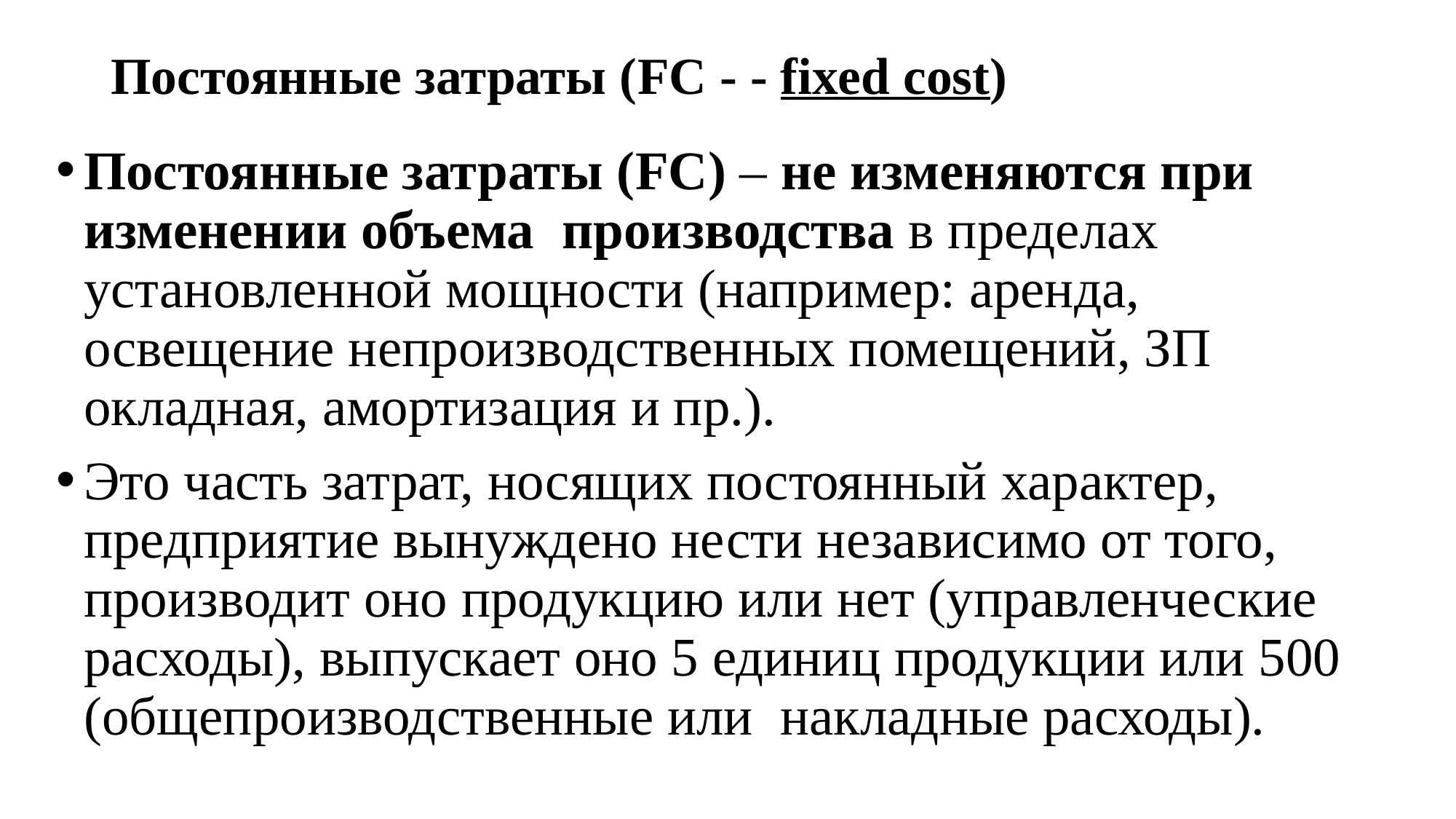

# Постоянные затраты (FC - - fixed cost)
Постоянные затраты (FC) – не изменяются при изменении объема  производства в пределах установленной мощности (например: аренда, освещение непроизводственных помещений, ЗП окладная, амортизация и пр.).
Это часть затрат, носящих постоянный характер, предприятие вынуждено нести независимо от того, производит оно продукцию или нет (управленческие расходы), выпускает оно 5 единиц продукции или 500 (общепроизводственные или  накладные расходы).